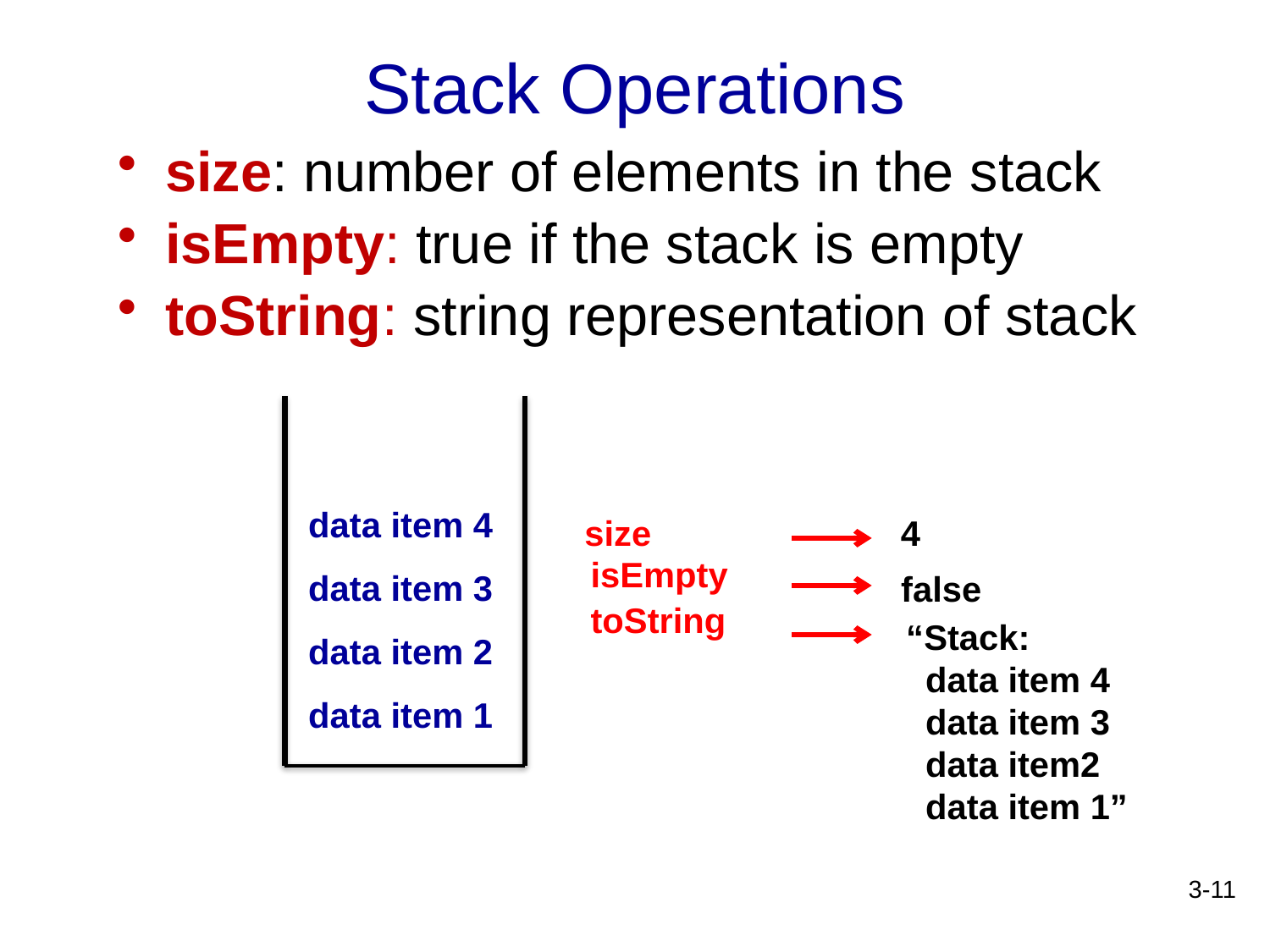

# Stack Operations
size: number of elements in the stack
isEmpty: true if the stack is empty
toString: string representation of stack
data item 4
data item 3
data item 2
data item 1
size
4
isEmpty
false
toString
“Stack:
  data item 4
  data item 3
  data item2
  data item 1”
3-11